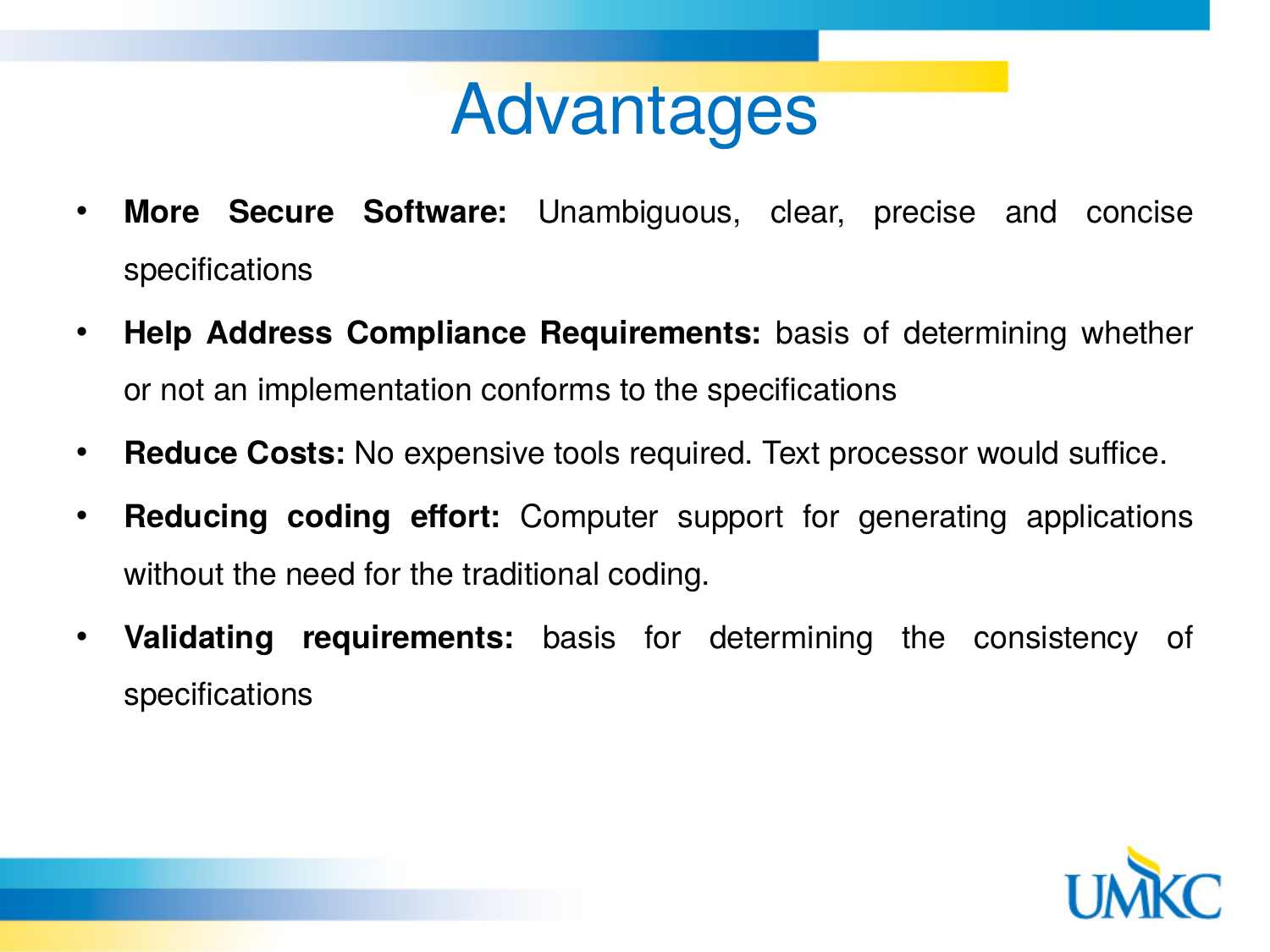

# Advantages
More Secure Software: Unambiguous, clear, precise and concise specifications
Help Address Compliance Requirements: basis of determining whether or not an implementation conforms to the specifications
Reduce Costs: No expensive tools required. Text processor would suffice.
Reducing coding effort: Computer support for generating applications without the need for the traditional coding.
Validating requirements: basis for determining the consistency of specifications